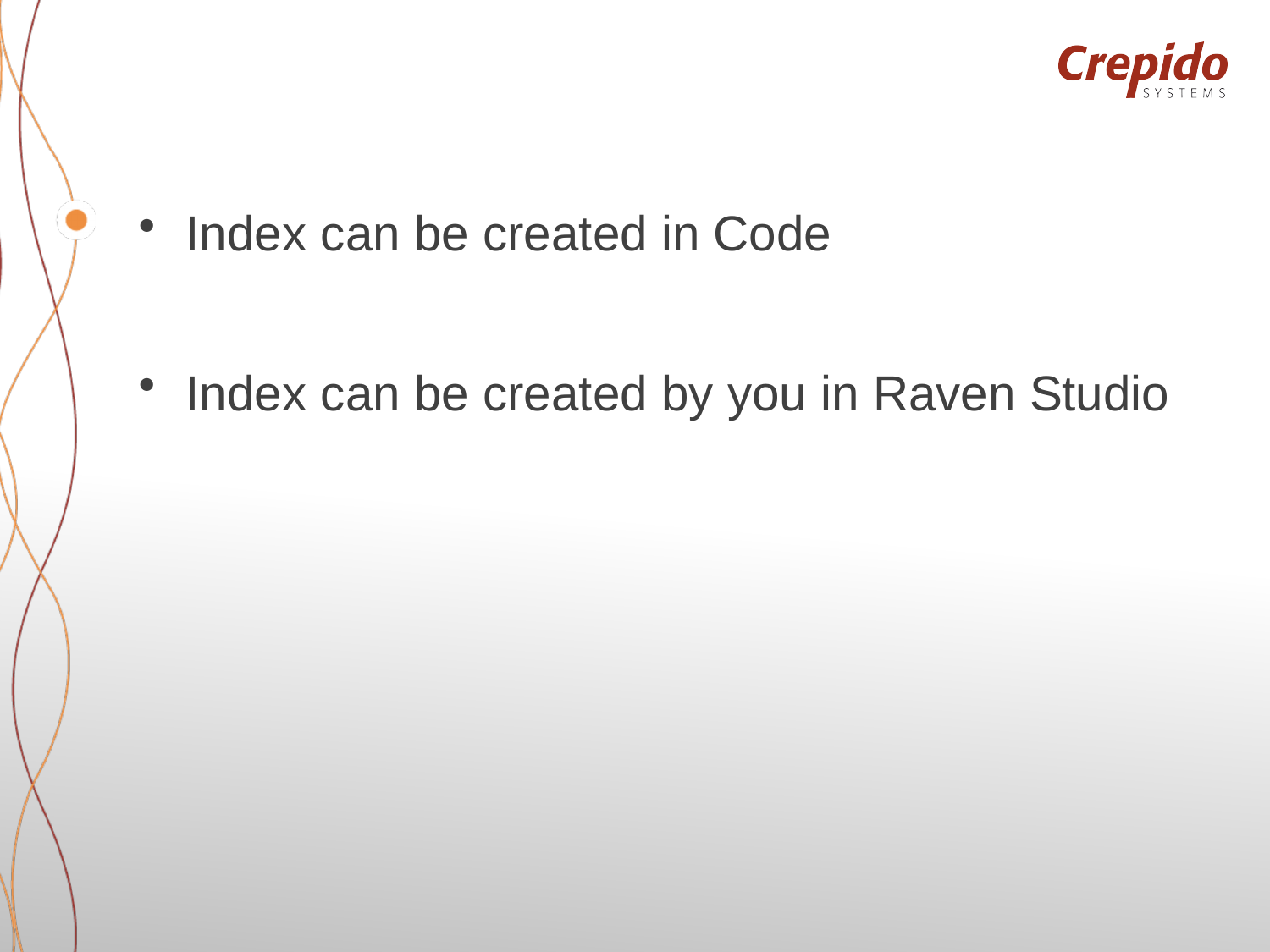

Index can be created in Code

Index can be created by you in Raven Studio